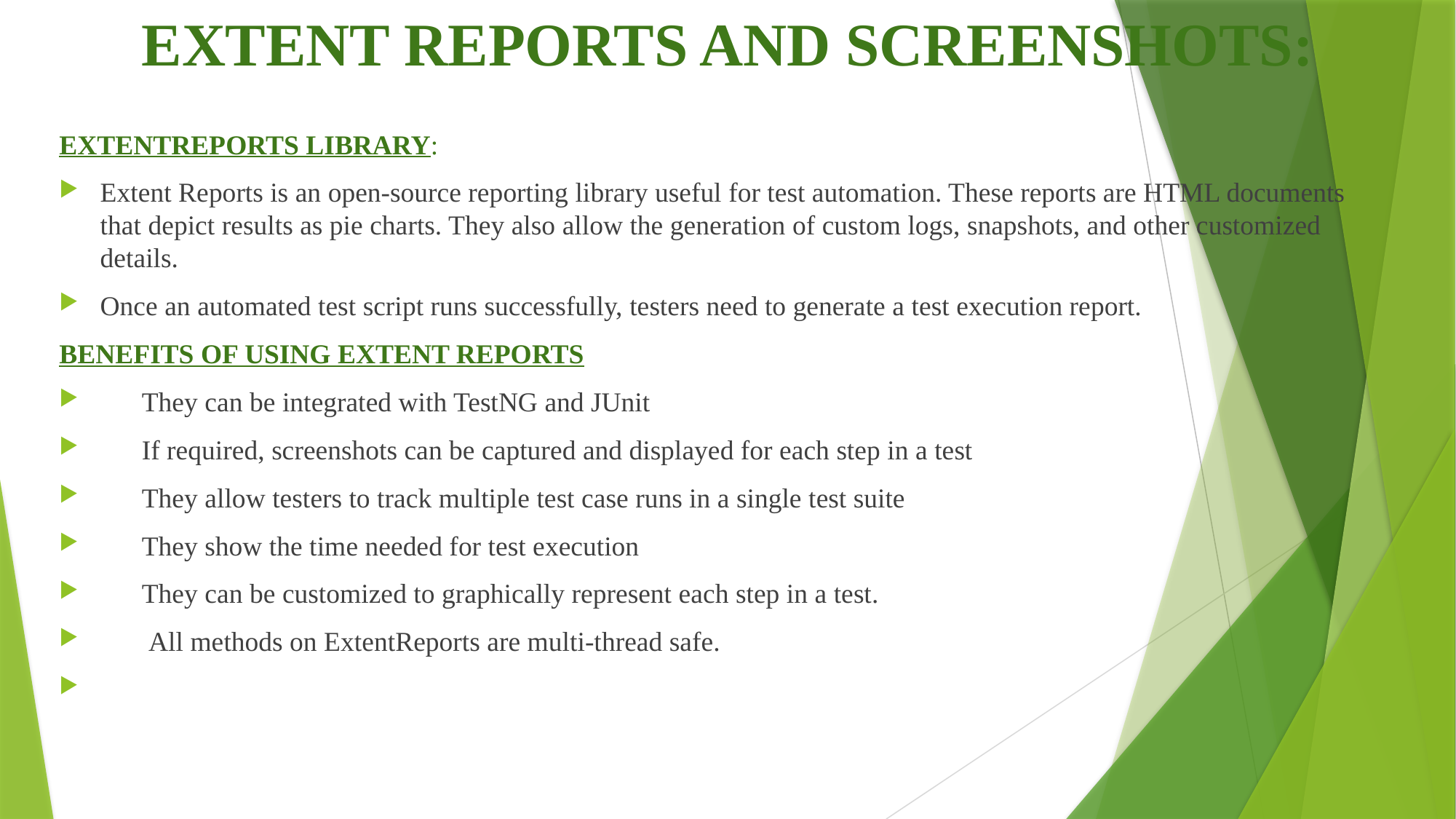

# EXTENT REPORTS AND SCREENSHOTS:
EXTENTREPORTS LIBRARY:
Extent Reports is an open-source reporting library useful for test automation. These reports are HTML documents that depict results as pie charts. They also allow the generation of custom logs, snapshots, and other customized details.
Once an automated test script runs successfully, testers need to generate a test execution report.
BENEFITS OF USING EXTENT REPORTS
      They can be integrated with TestNG and JUnit
      If required, screenshots can be captured and displayed for each step in a test
      They allow testers to track multiple test case runs in a single test suite
      They show the time needed for test execution
      They can be customized to graphically represent each step in a test.
       All methods on ExtentReports are multi-thread safe.